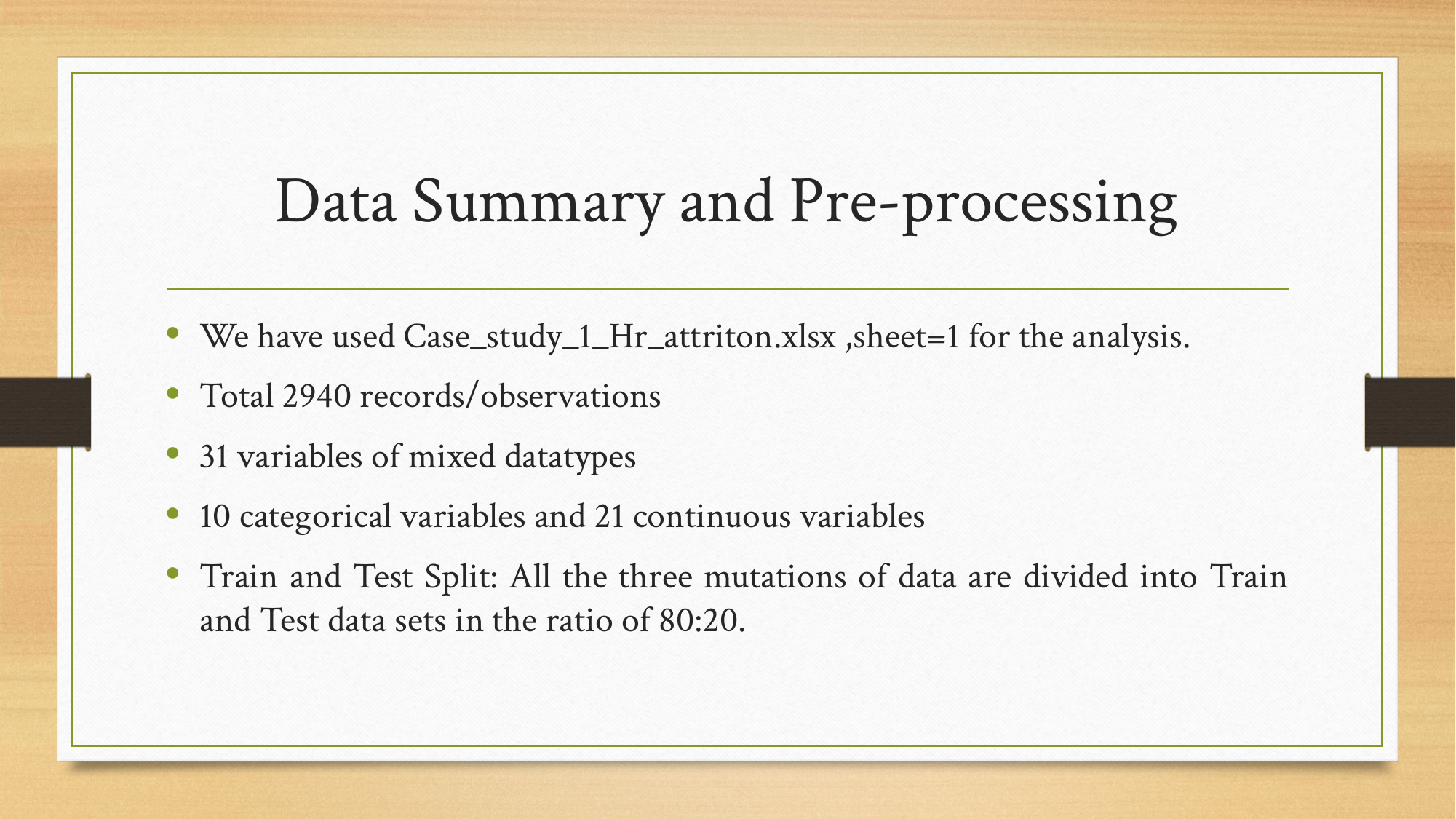

# Data Summary and Pre-processing
We have used Case_study_1_Hr_attriton.xlsx ,sheet=1 for the analysis.
Total 2940 records/observations
31 variables of mixed datatypes
10 categorical variables and 21 continuous variables
Train and Test Split: All the three mutations of data are divided into Train and Test data sets in the ratio of 80:20.